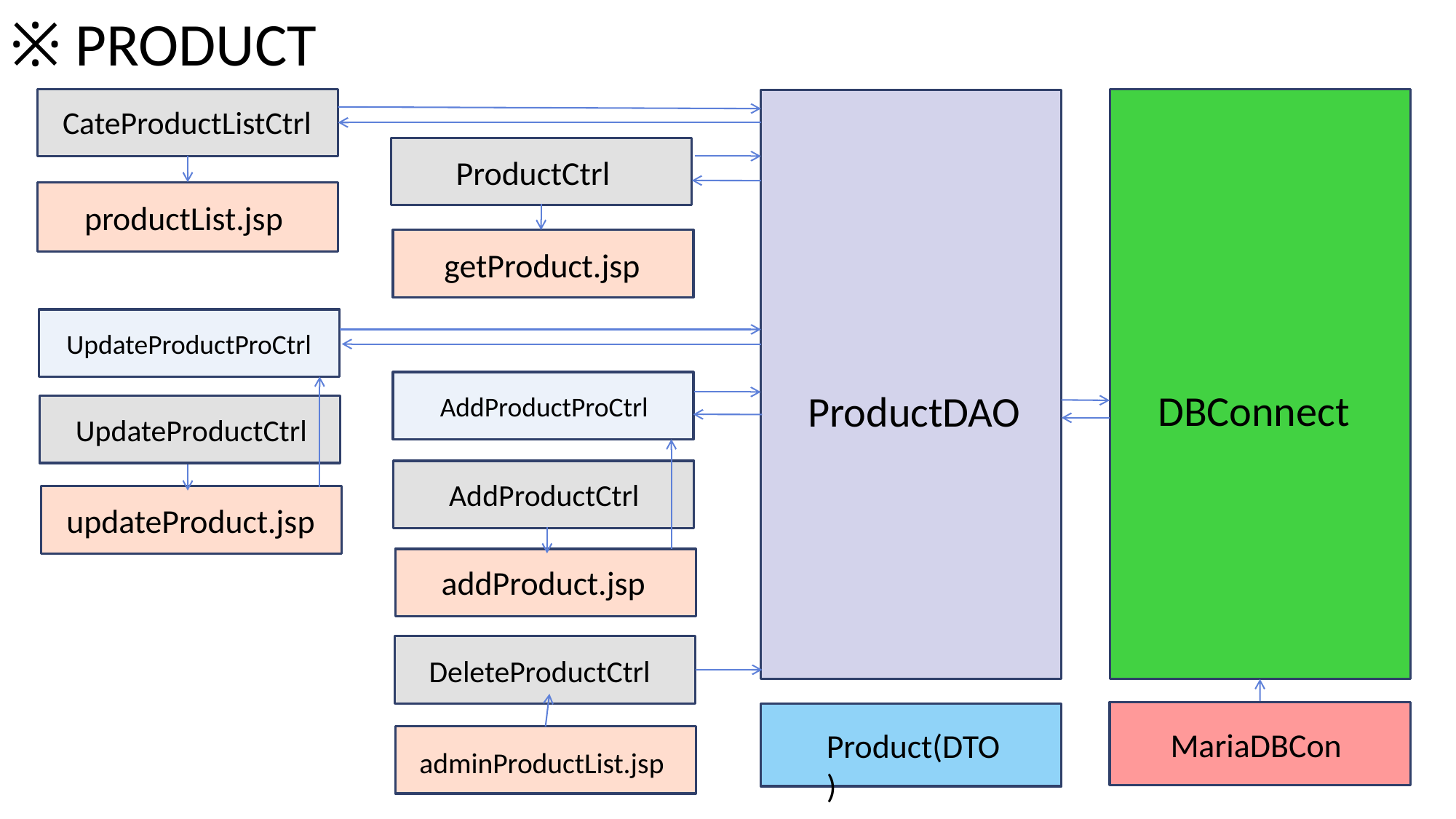

※ PRODUCT

CateProductListCtrl

ProductCtrl

productList.jsp

getProduct.jsp

UpdateProductProCtrl

DBConnect
ProductDAO
AddProductProCtrl

UpdateProductCtrl

AddProductCtrl

updateProduct.jsp

addProduct.jsp

DeleteProductCtrl

MariaDBCon
Product(DTO)

adminProductList.jsp